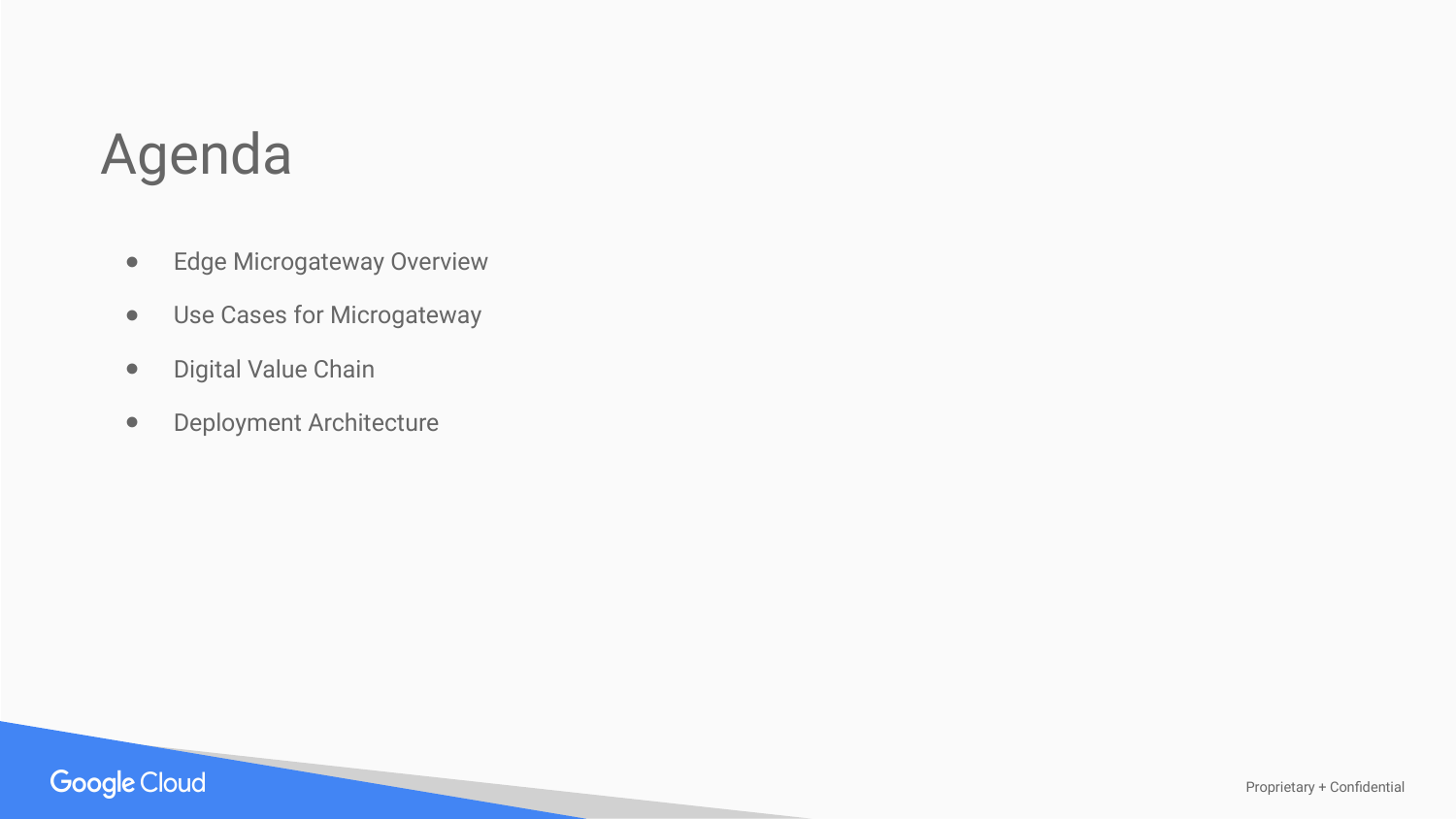

Agenda
Edge Microgateway Overview
Use Cases for Microgateway
Digital Value Chain
Deployment Architecture